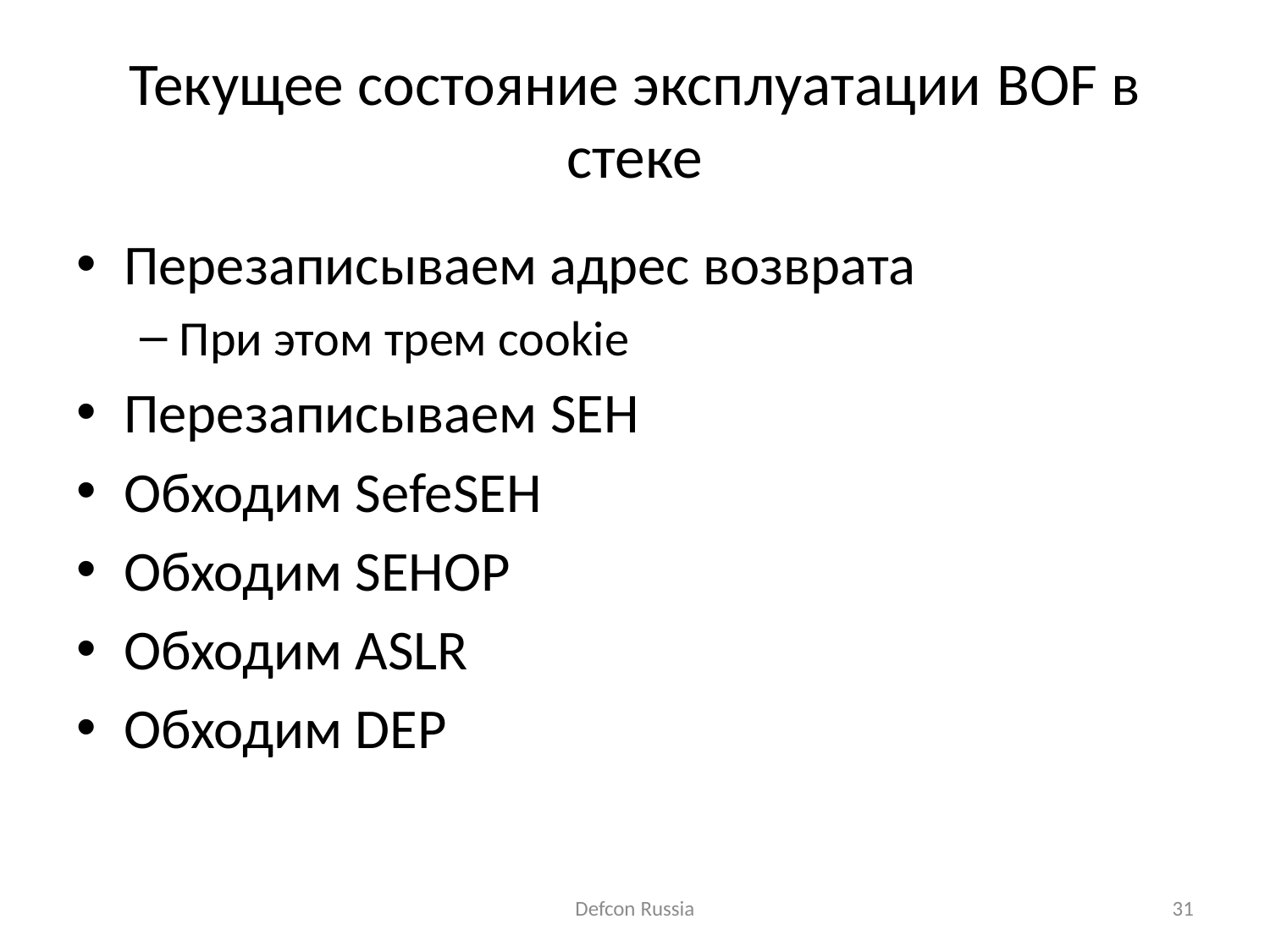

# Текущее состояние эксплуатации BOF в стеке
Перезаписываем адрес возврата
При этом трем cookie
Перезаписываем SEH
Обходим SefeSEH
Обходим SEHOP
Обходим ASLR
Обходим DEP
Defcon Russia
31